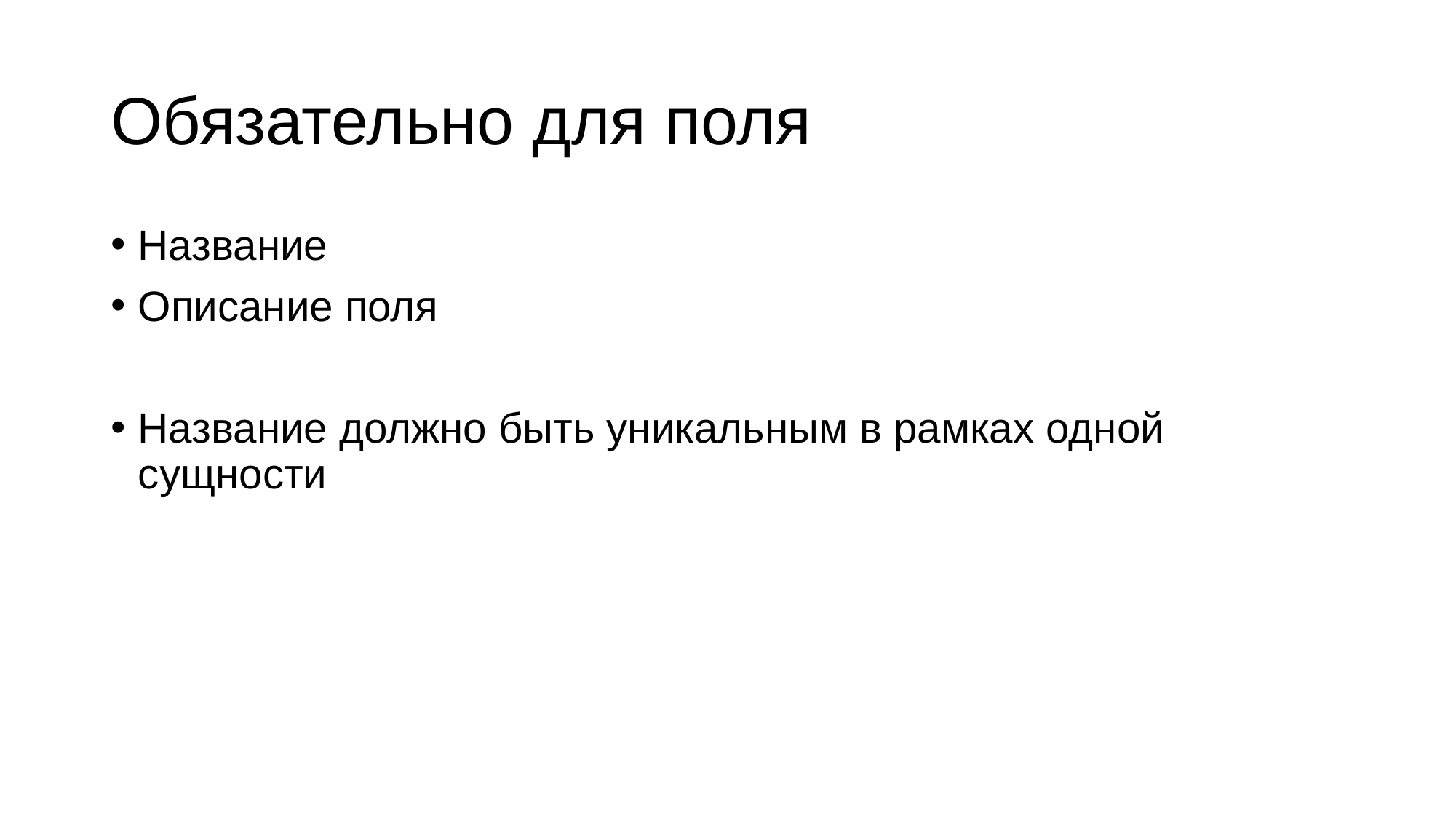

# Обязательно для поля
Название
Описание поля

Название должно быть уникальным в рамках одной сущности